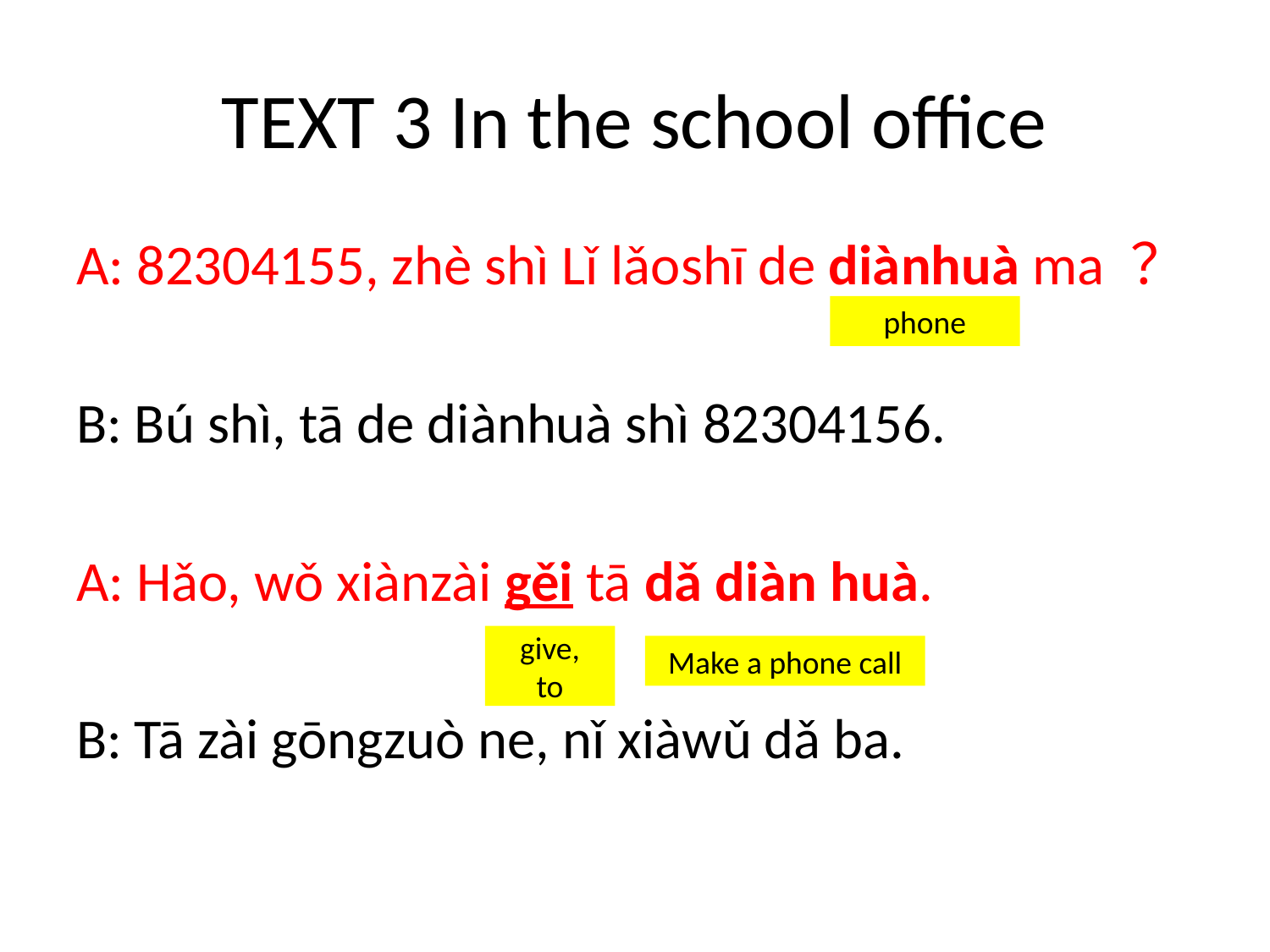

# TEXT 3 In the school office
A: 82304155, zhè shì Lǐ lǎoshī de diànhuà ma ？

B: Bú shì, tā de diànhuà shì 82304156.

A: Hǎo, wǒ xiànzài gěi tā dǎ diàn huà.

B: Tā zài gōngzuò ne, nǐ xiàwǔ dǎ ba.
phone
give,
to
Make a phone call